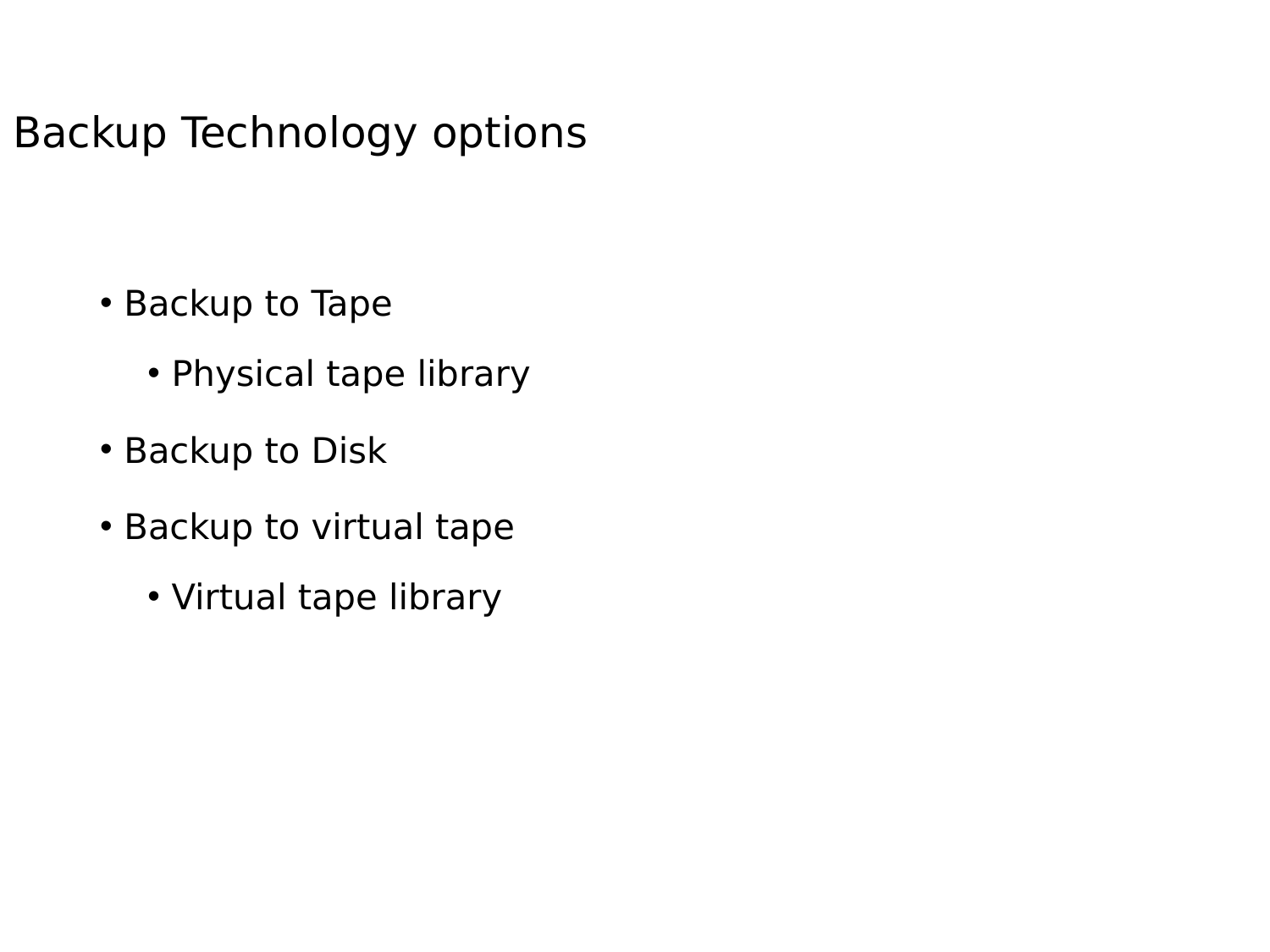

# Backup Technology options
Backup to Tape
Physical tape library
Backup to Disk
Backup to virtual tape
Virtual tape library